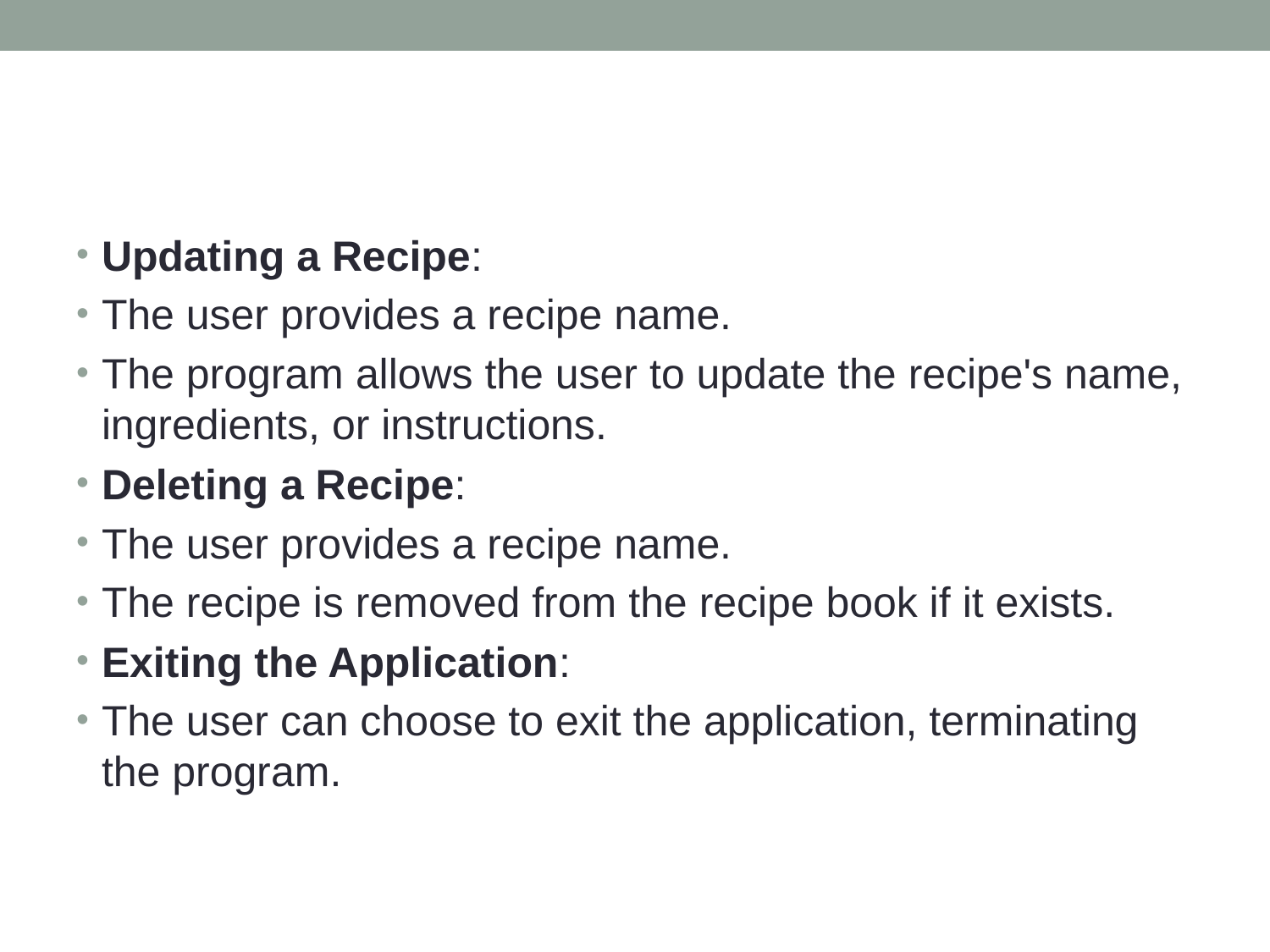

#
Updating a Recipe:
The user provides a recipe name.
The program allows the user to update the recipe's name, ingredients, or instructions.
Deleting a Recipe:
The user provides a recipe name.
The recipe is removed from the recipe book if it exists.
Exiting the Application:
The user can choose to exit the application, terminating the program.